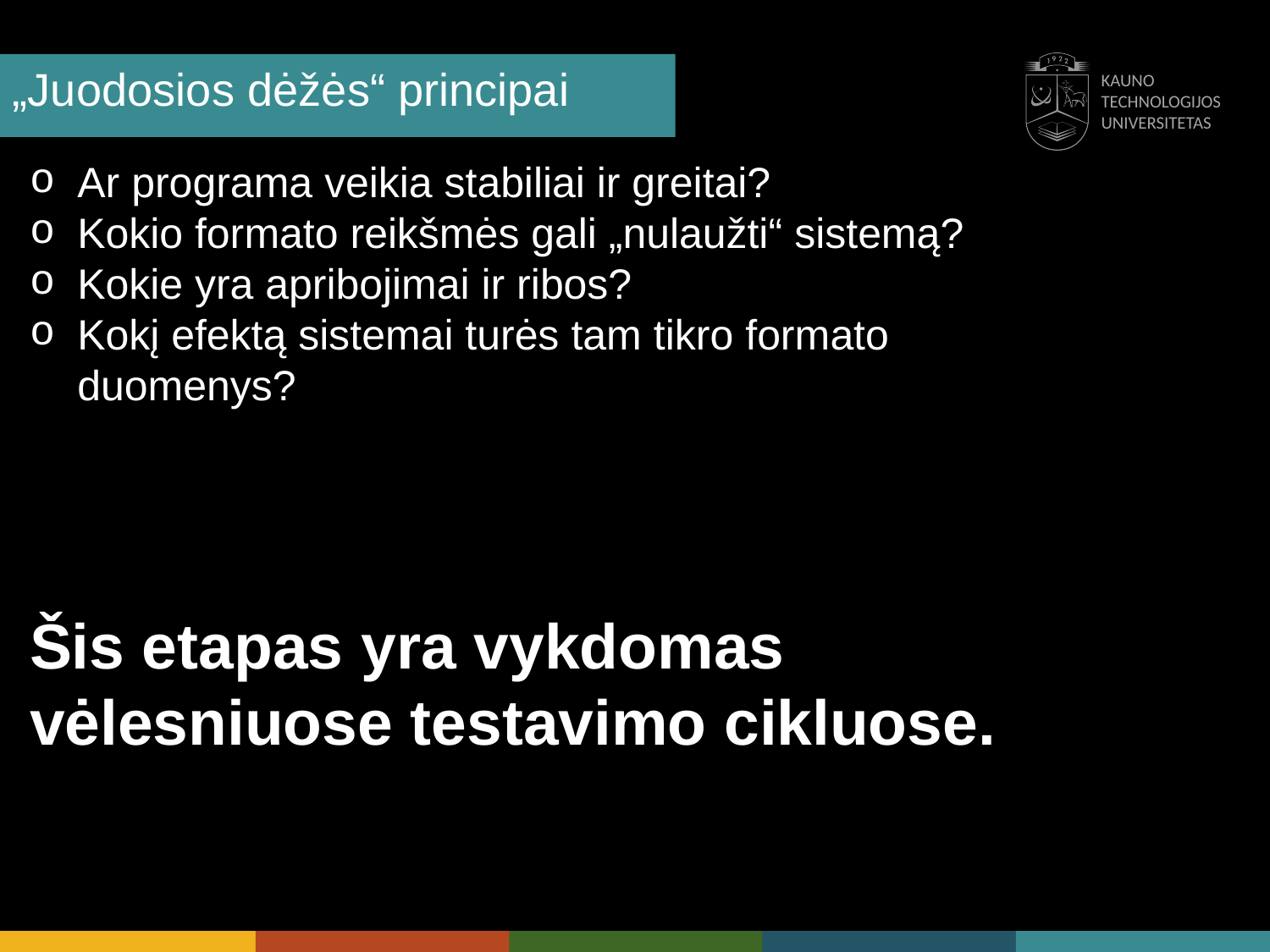

„Juodosios dėžės“ principai
Ar programa veikia stabiliai ir greitai?
Kokio formato reikšmės gali „nulaužti“ sistemą?
Kokie yra apribojimai ir ribos?
Kokį efektą sistemai turės tam tikro formato duomenys?

Šis etapas yra vykdomas vėlesniuose testavimo cikluose.